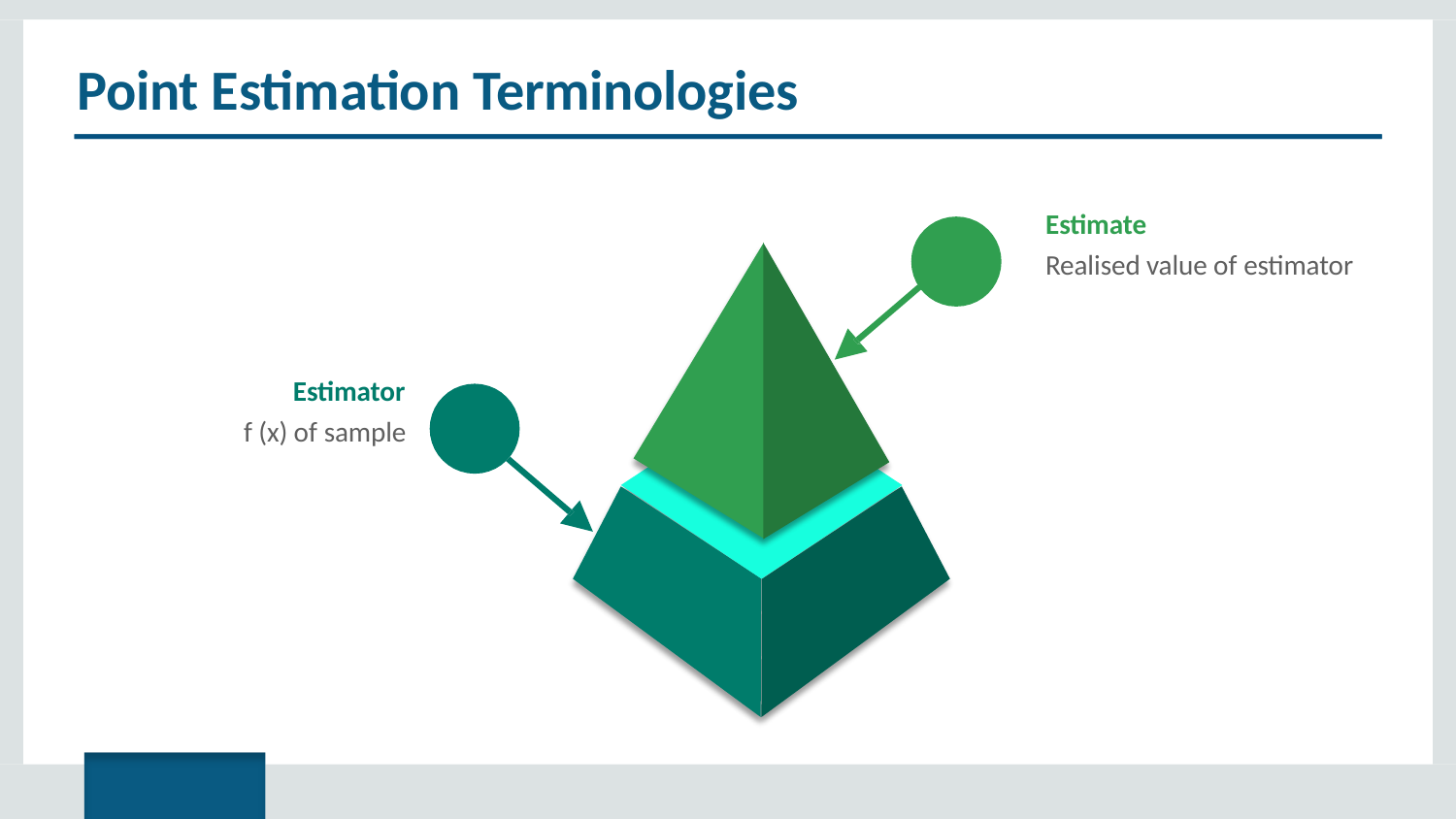

# Point Estimation Terminologies

Estimate
Realised value of estimator

Estimator
f (x) of sample